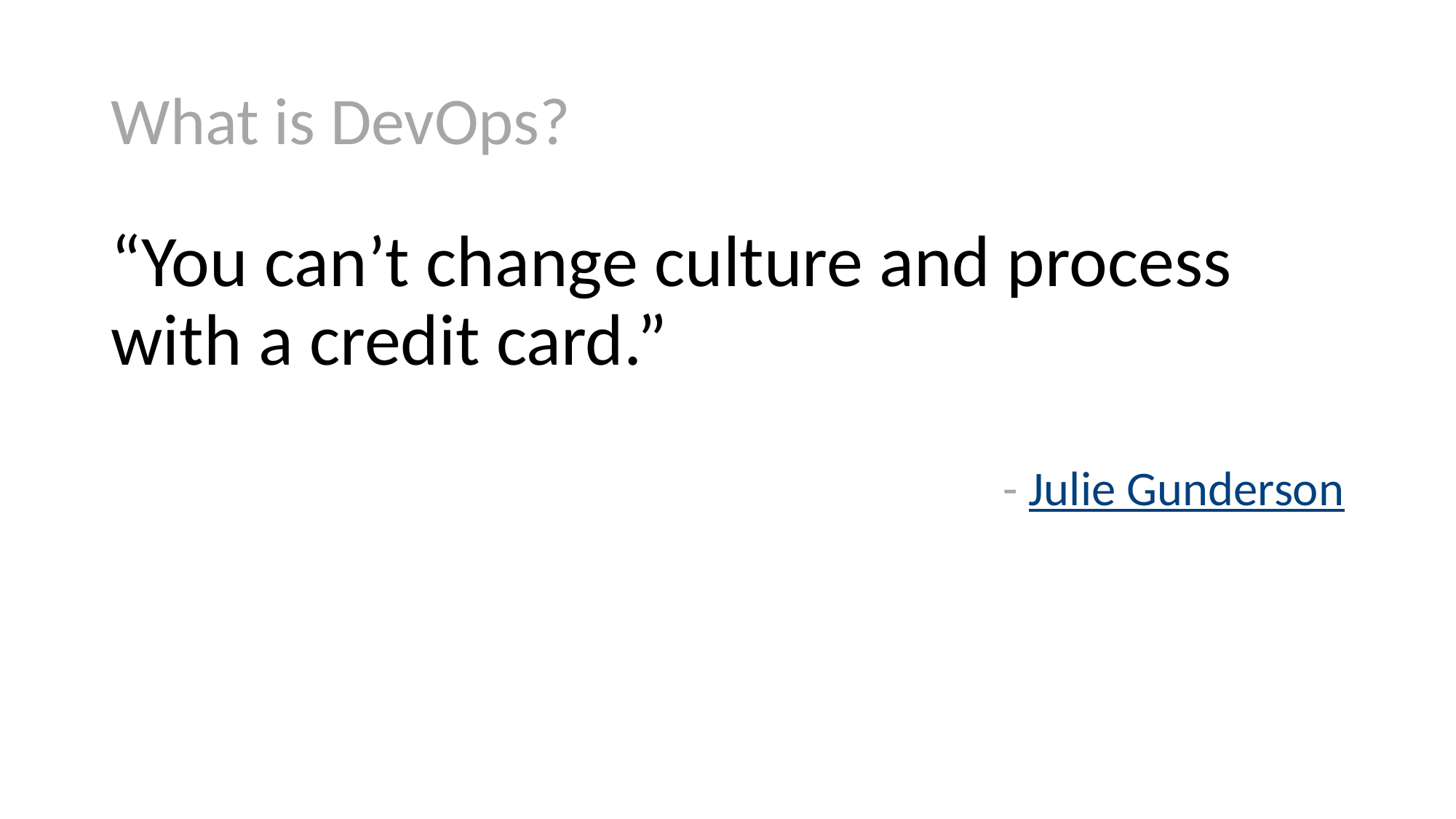

# What is DevOps?
“You can’t change culture and process with a credit card.”

- Julie Gunderson